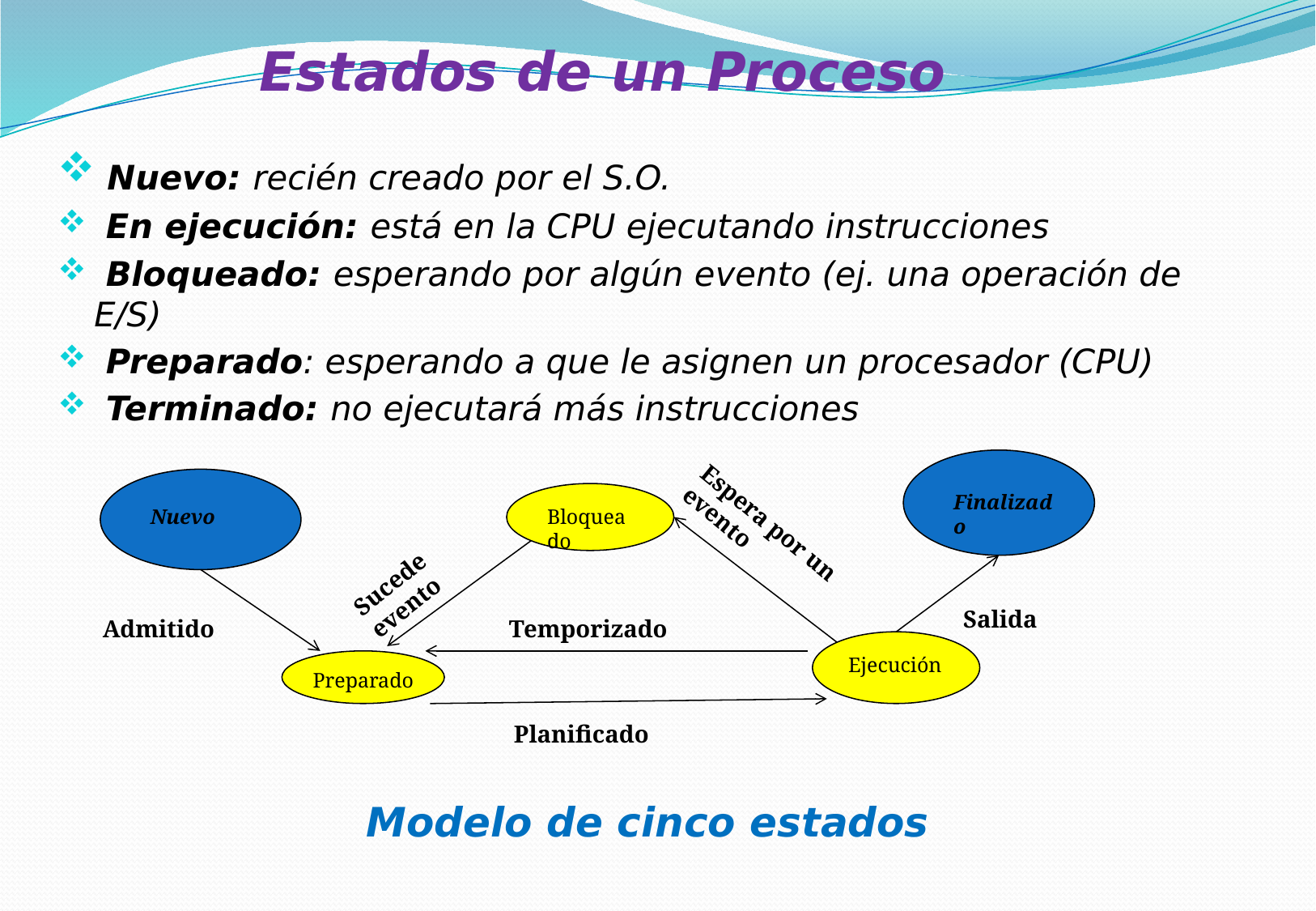

# Estados de un Proceso
 Nuevo: recién creado por el S.O.
 En ejecución: está en la CPU ejecutando instrucciones
 Bloqueado: esperando por algún evento (ej. una operación de E/S)
 Preparado: esperando a que le asignen un procesador (CPU)
 Terminado: no ejecutará más instrucciones

Finalizado
Nuevo
Bloqueado
Espera por un evento
Sucede evento
Salida
Admitido
Temporizado

Ejecución

Preparado
Planificado
Modelo de cinco estados